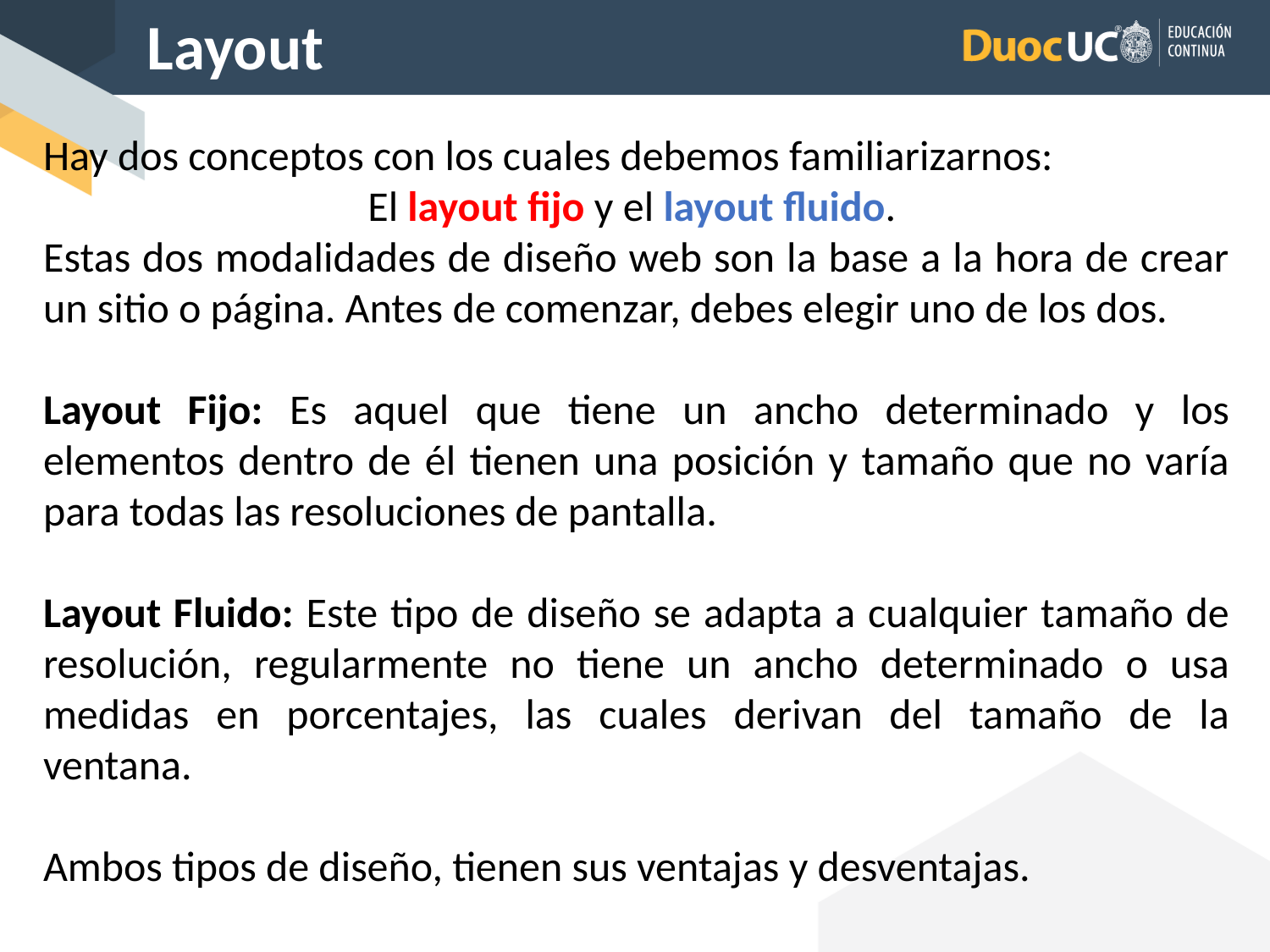

Layout
Hay dos conceptos con los cuales debemos familiarizarnos:
El layout fijo y el layout fluido.
Estas dos modalidades de diseño web son la base a la hora de crear un sitio o página. Antes de comenzar, debes elegir uno de los dos.

Layout Fijo: Es aquel que tiene un ancho determinado y los elementos dentro de él tienen una posición y tamaño que no varía para todas las resoluciones de pantalla.

Layout Fluido: Este tipo de diseño se adapta a cualquier tamaño de resolución, regularmente no tiene un ancho determinado o usa medidas en porcentajes, las cuales derivan del tamaño de la ventana.

Ambos tipos de diseño, tienen sus ventajas y desventajas.